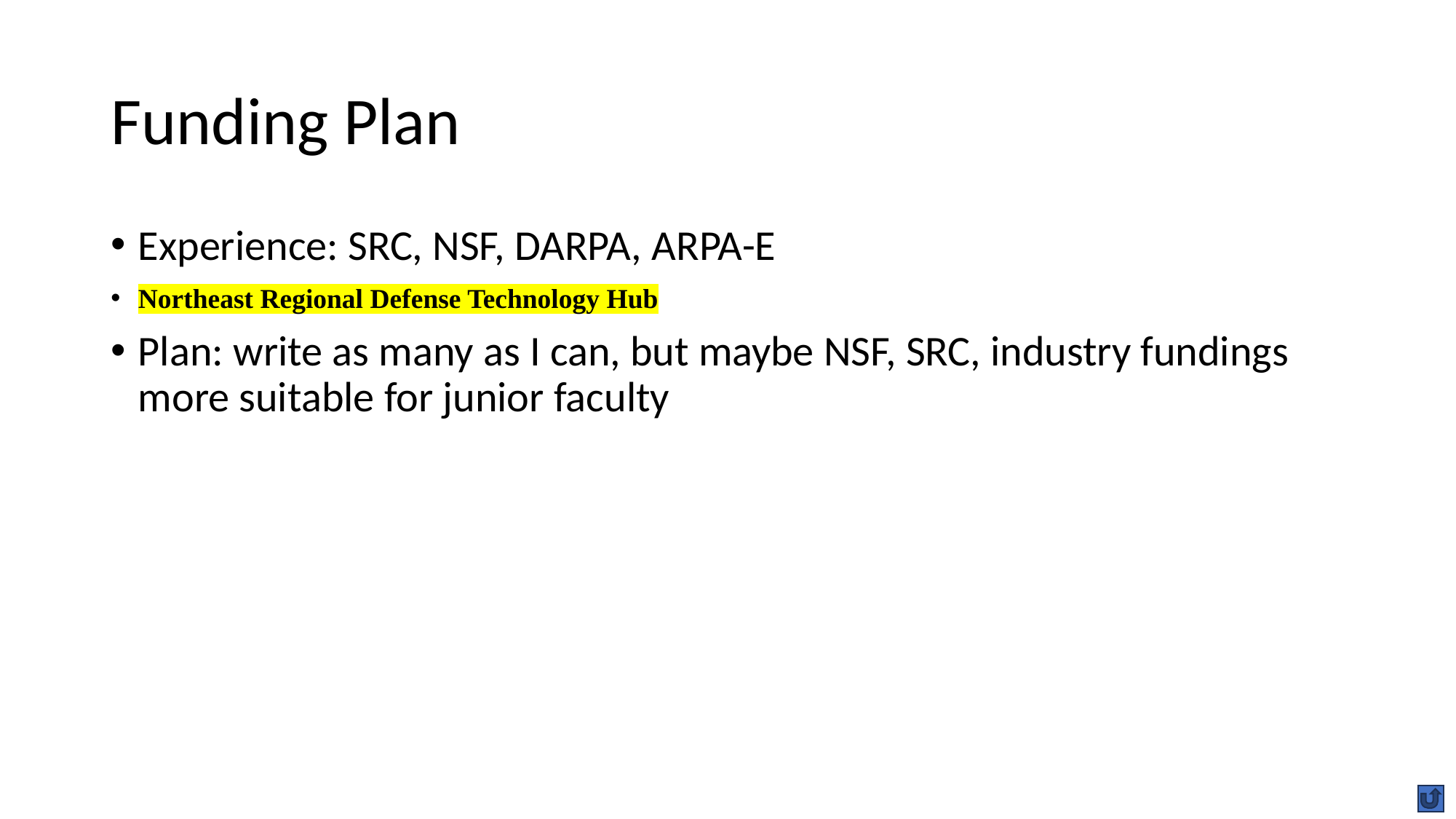

# Funding Plan
Experience: SRC, NSF, DARPA, ARPA-E
Northeast Regional Defense Technology Hub
Plan: write as many as I can, but maybe NSF, SRC, industry fundings more suitable for junior faculty